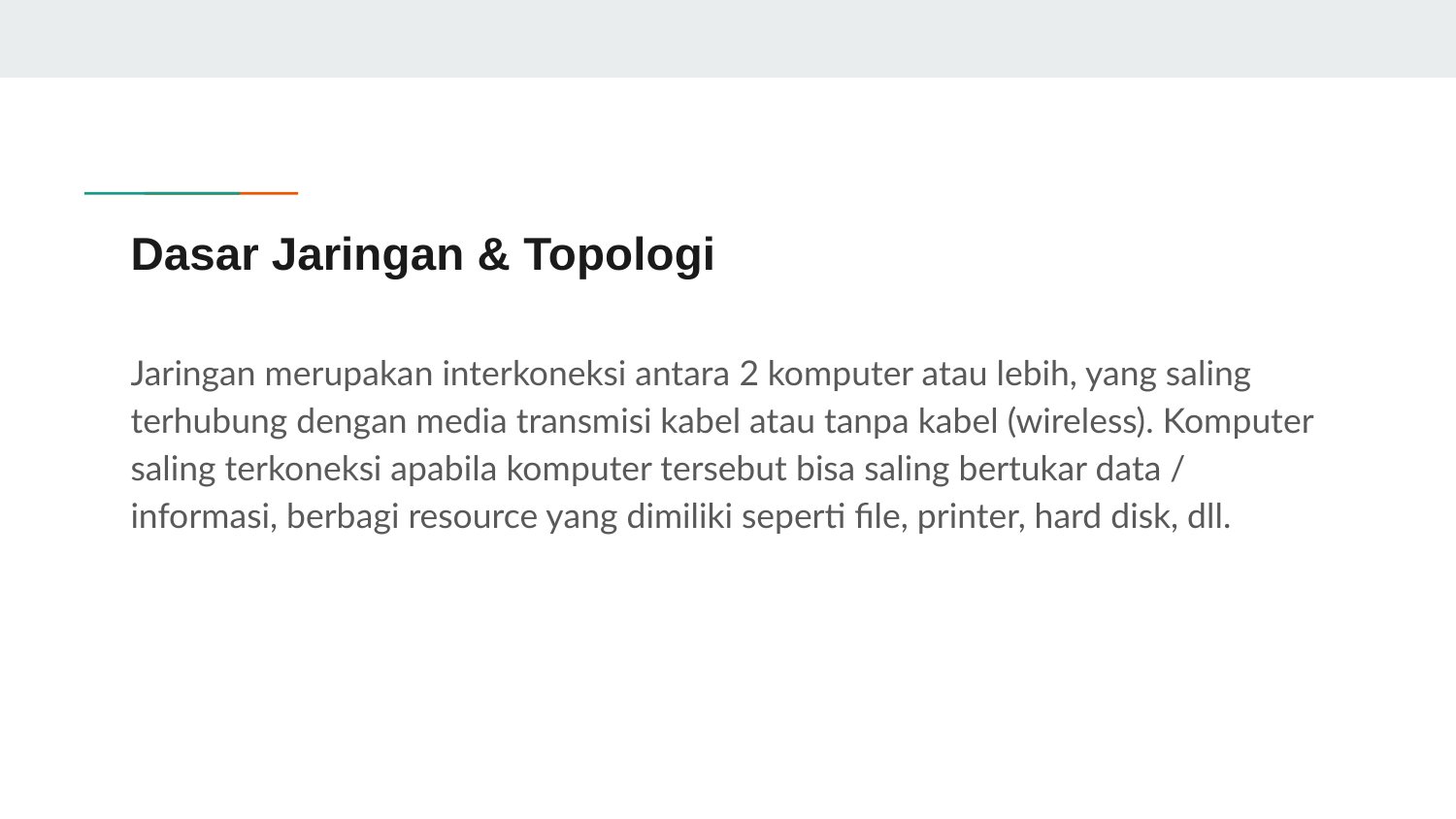

# Dasar Jaringan & Topologi
Jaringan merupakan interkoneksi antara 2 komputer atau lebih, yang saling terhubung dengan media transmisi kabel atau tanpa kabel (wireless). Komputer saling terkoneksi apabila komputer tersebut bisa saling bertukar data / informasi, berbagi resource yang dimiliki seperti file, printer, hard disk, dll.